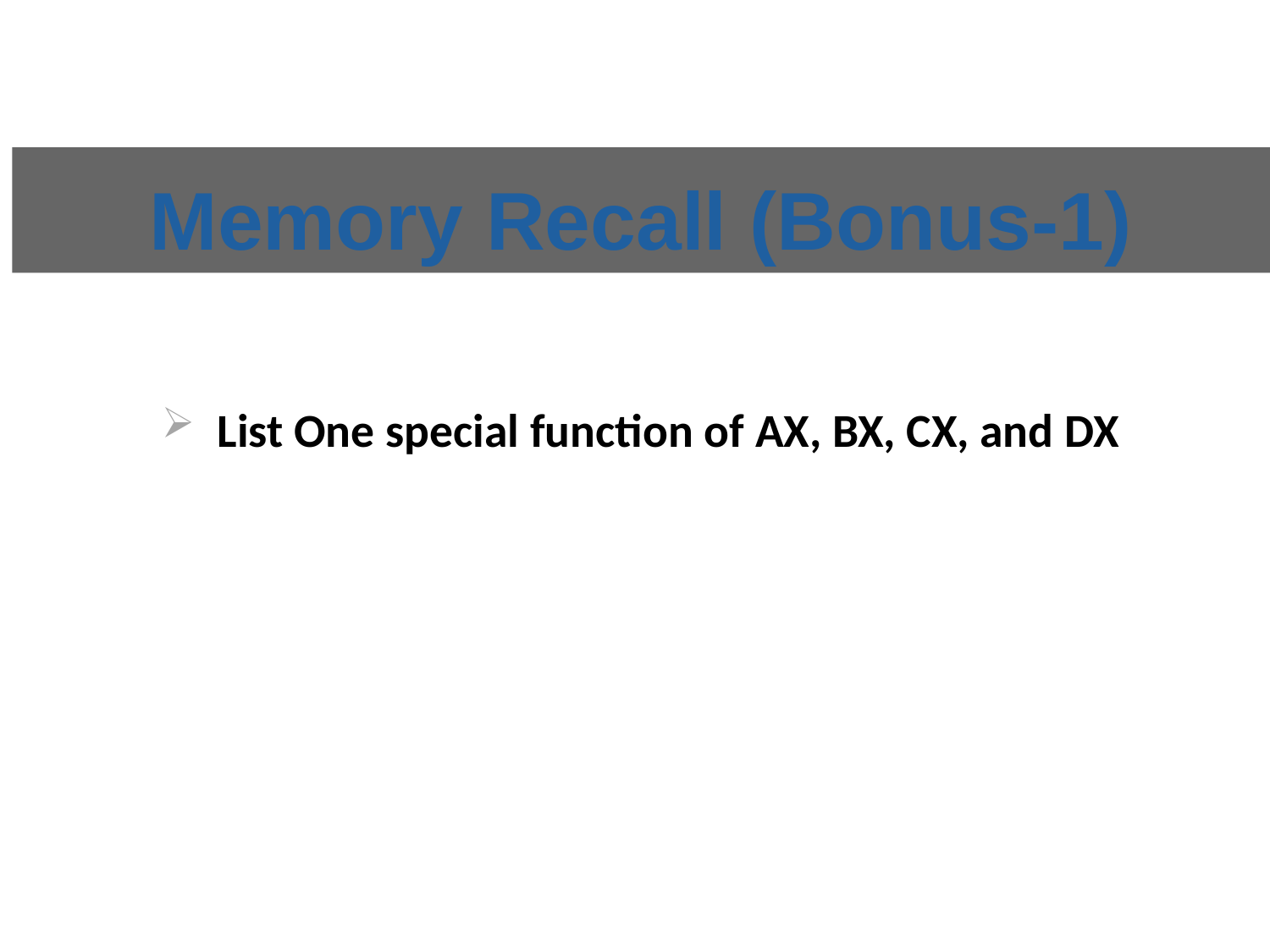

# Memory Recall (Bonus-1)
List One special function of AX, BX, CX, and DX